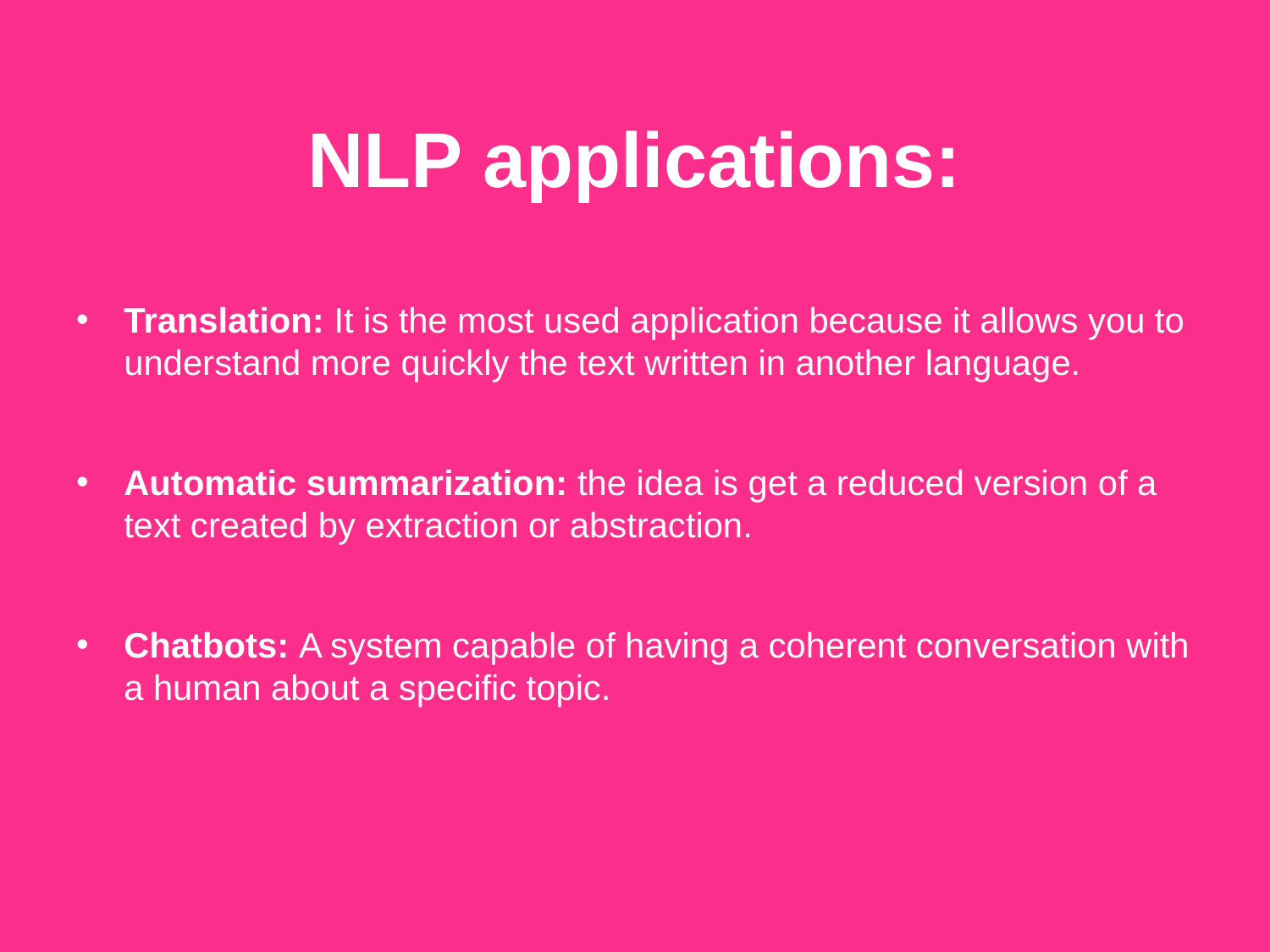

# NLP applications:
Translation: It is the most used application because it allows you to understand more quickly the text written in another language.

Automatic summarization: the idea is get a reduced version of a text created by extraction or abstraction.

Chatbots: A system capable of having a coherent conversation with a human about a specific topic.